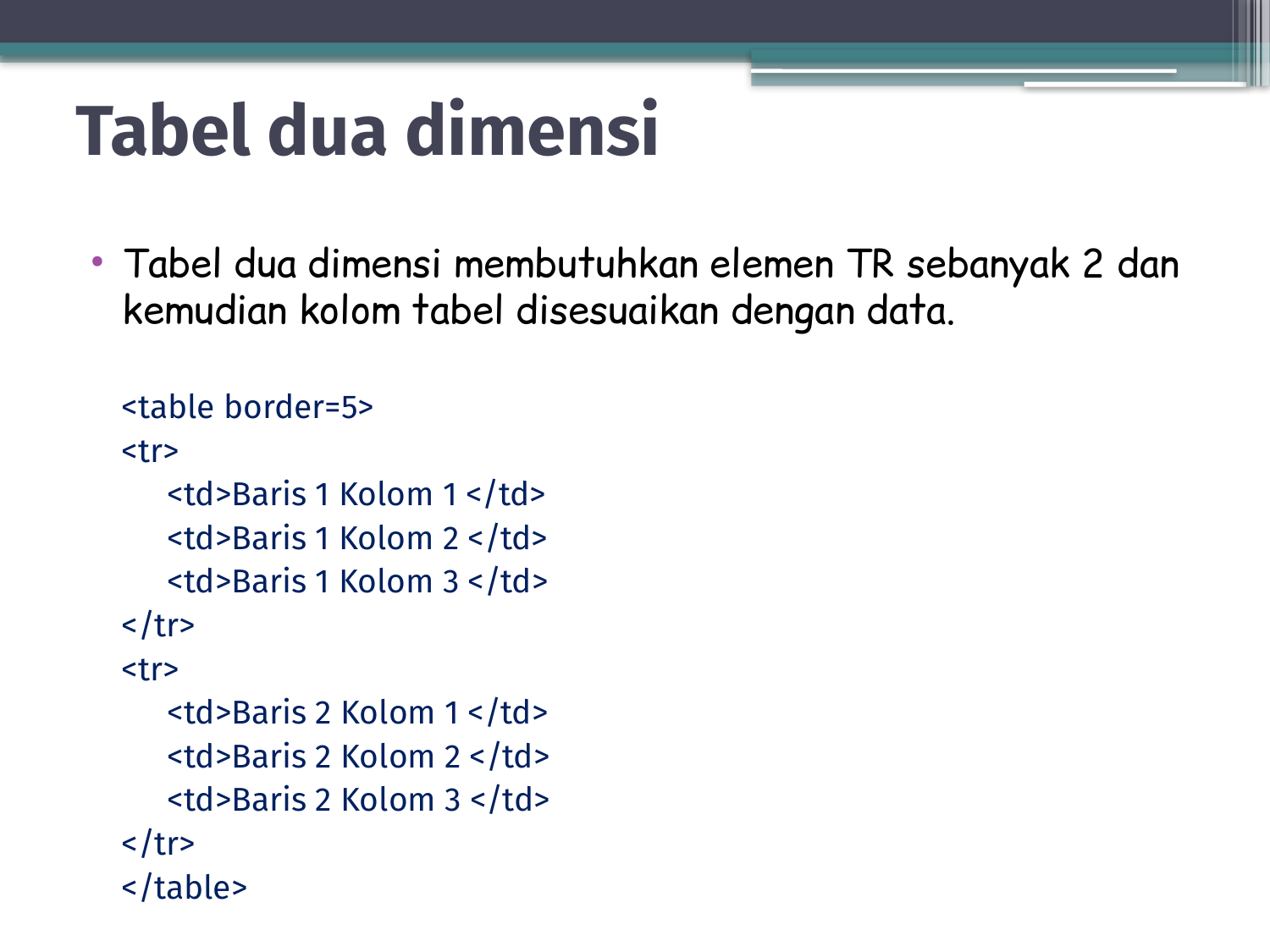

# Tabel dua dimensi
Tabel dua dimensi membutuhkan elemen TR sebanyak 2 dan kemudian kolom tabel disesuaikan dengan data.

<table border=5>
<tr>
<td>Baris 1 Kolom 1 </td>
<td>Baris 1 Kolom 2 </td>
<td>Baris 1 Kolom 3 </td>
</tr>
<tr>
<td>Baris 2 Kolom 1 </td>
<td>Baris 2 Kolom 2 </td>
<td>Baris 2 Kolom 3 </td>
</tr>
</table>